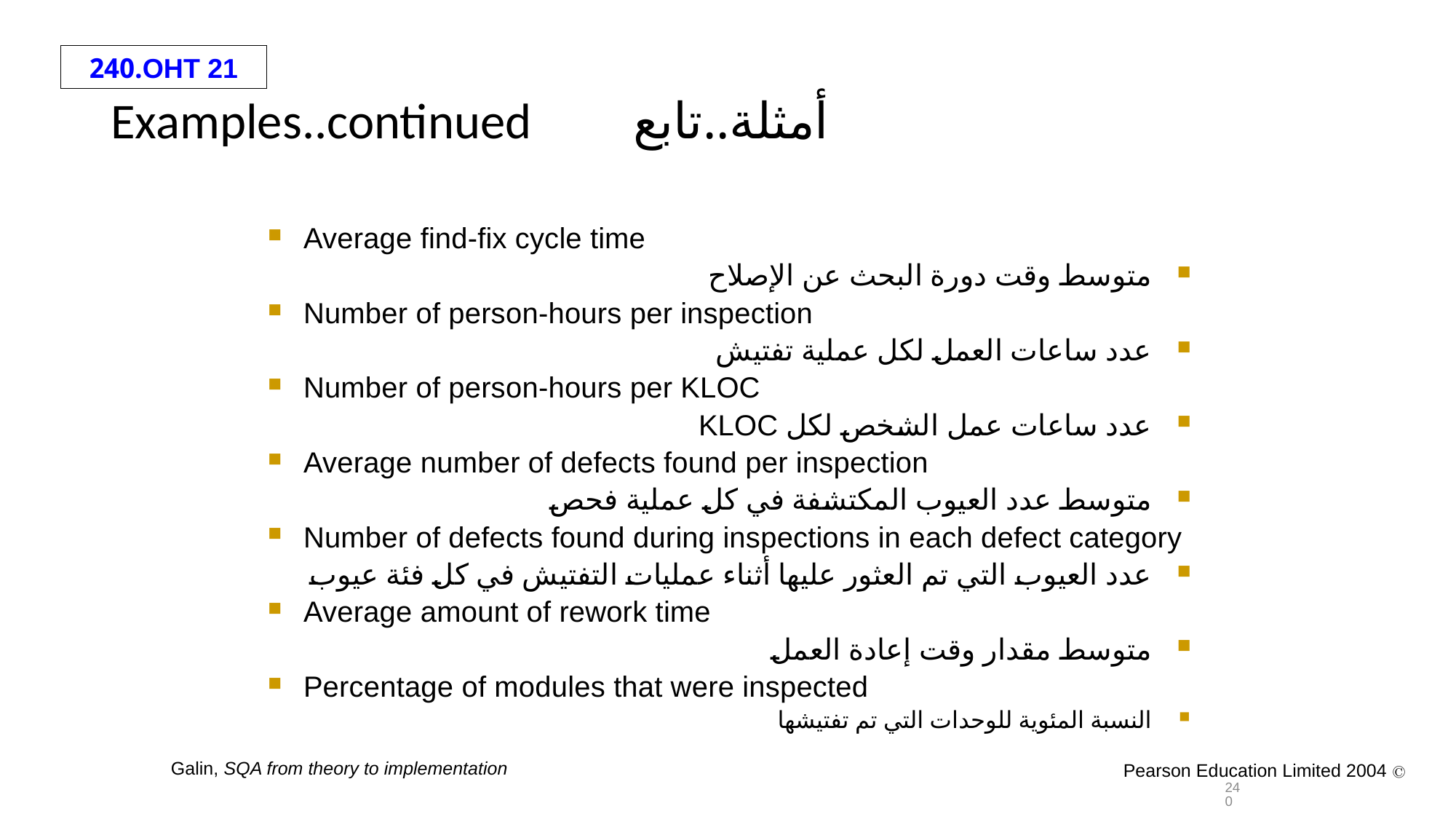

# Examples..continued         أمثلة..تابع
Average find-fix cycle time
متوسط وقت دورة البحث عن الإصلاح
Number of person-hours per inspection
عدد ساعات العمل لكل عملية تفتيش
Number of person-hours per KLOC
عدد ساعات عمل الشخص لكل KLOC
Average number of defects found per inspection
متوسط عدد العيوب المكتشفة في كل عملية فحص
Number of defects found during inspections in each defect category
عدد العيوب التي تم العثور عليها أثناء عمليات التفتيش في كل فئة عيوب
Average amount of rework time
متوسط مقدار وقت إعادة العمل
Percentage of modules that were inspected
النسبة المئوية للوحدات التي تم تفتيشها
240